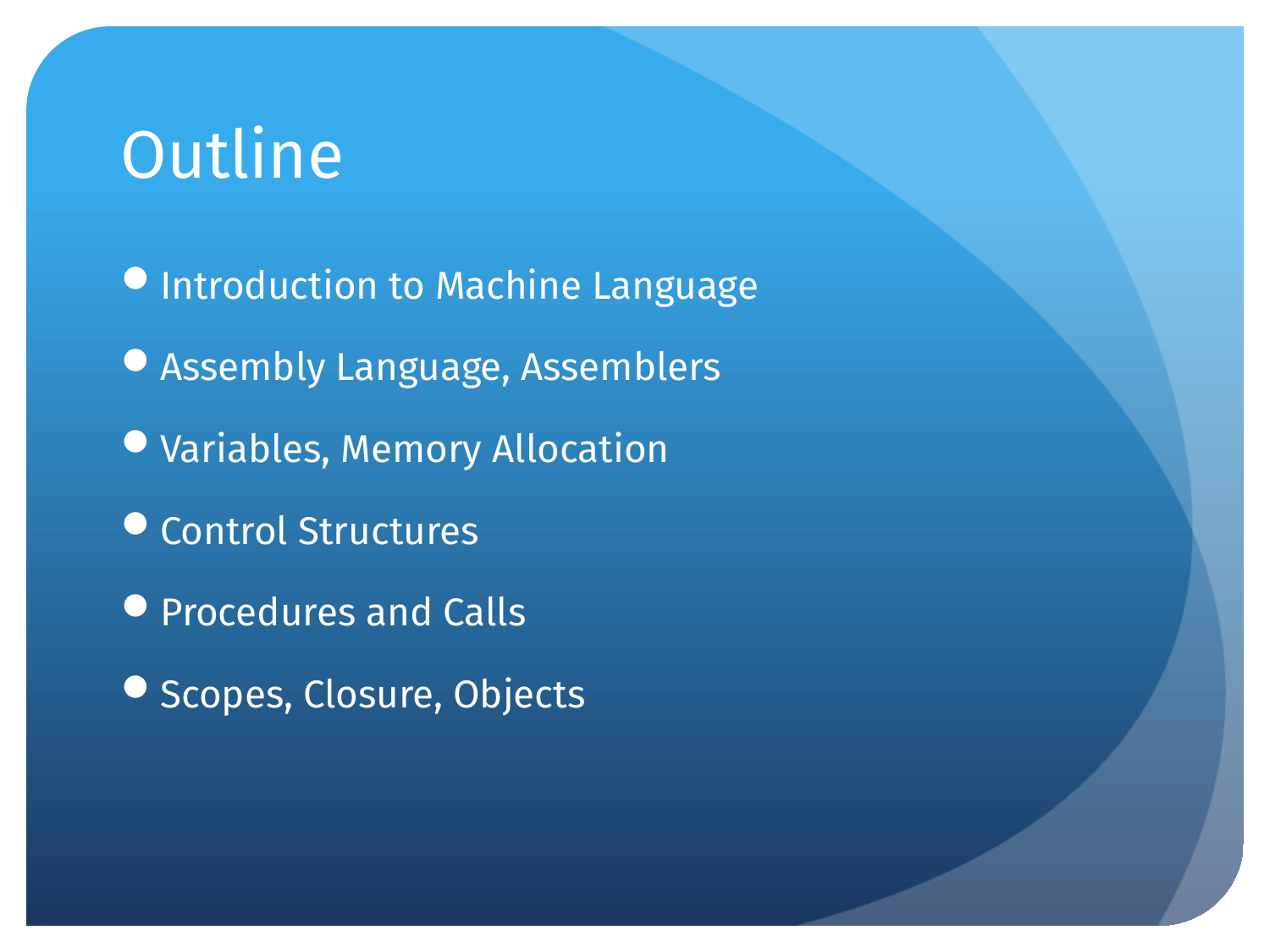

# Outline
Introduction to Machine Language
Assembly Language, Assemblers
Variables, Memory Allocation
Control Structures
Procedures and Calls
Scopes, Closure, Objects